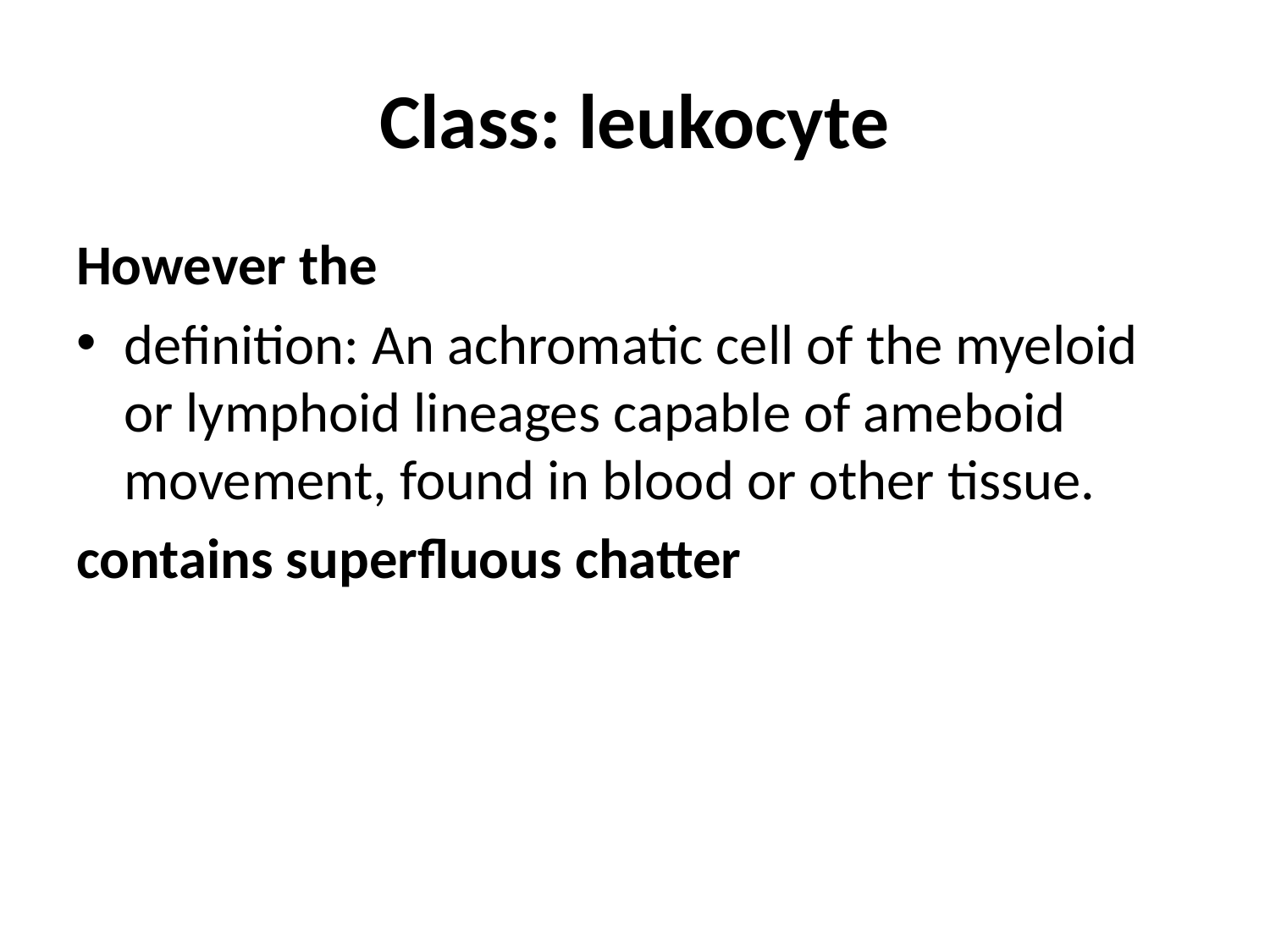

# Class: leukocyte
However the
definition: An achromatic cell of the myeloid or lymphoid lineages capable of ameboid movement, found in blood or other tissue.
contains superfluous chatter